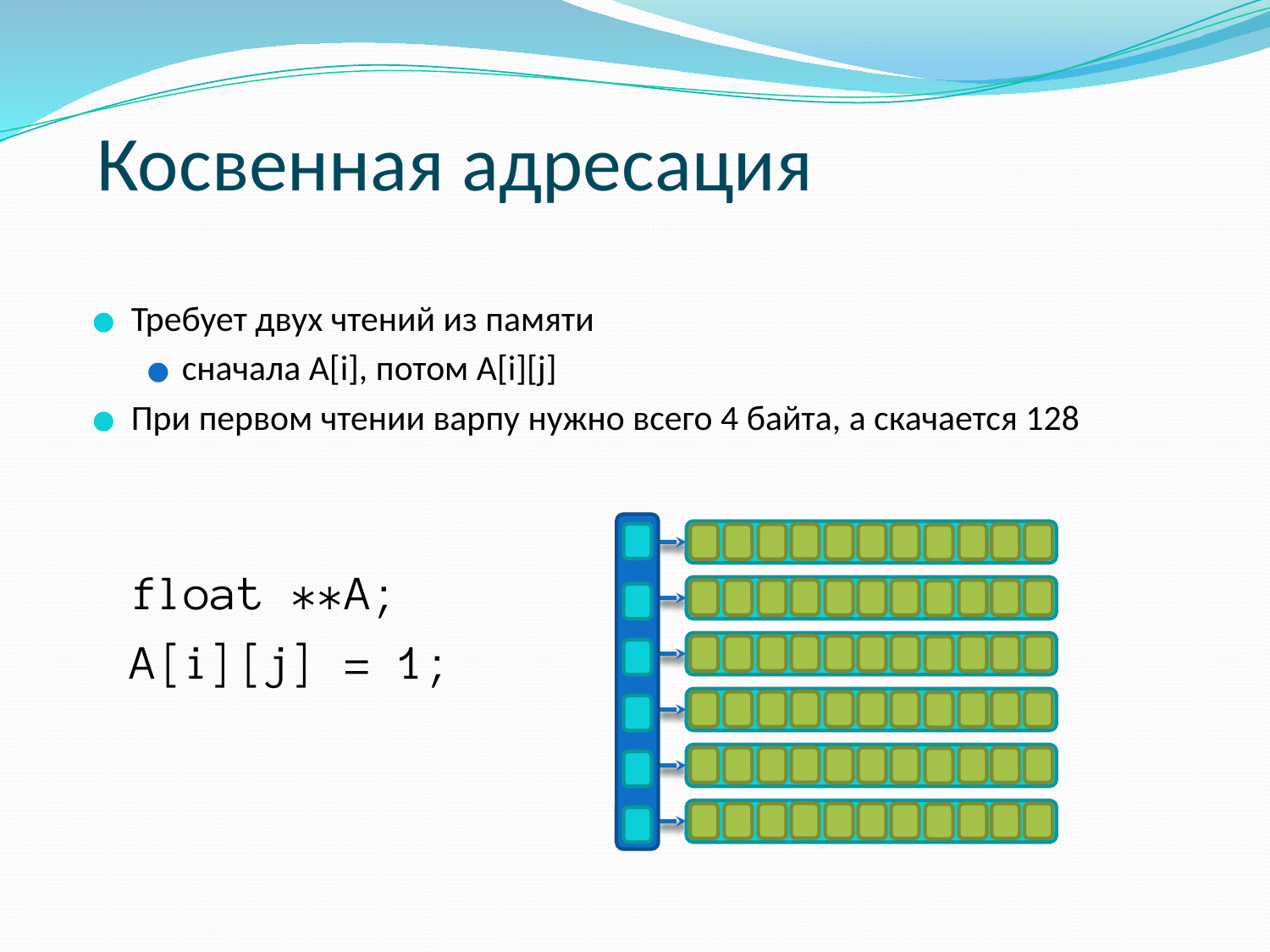

# Косвенная адресация
Требует двух чтений из памяти
сначала A[i], потом A[i][j]
При первом чтении варпу нужно всего 4 байта, а скачается 128

	float **A;
	A[i][j] = 1;